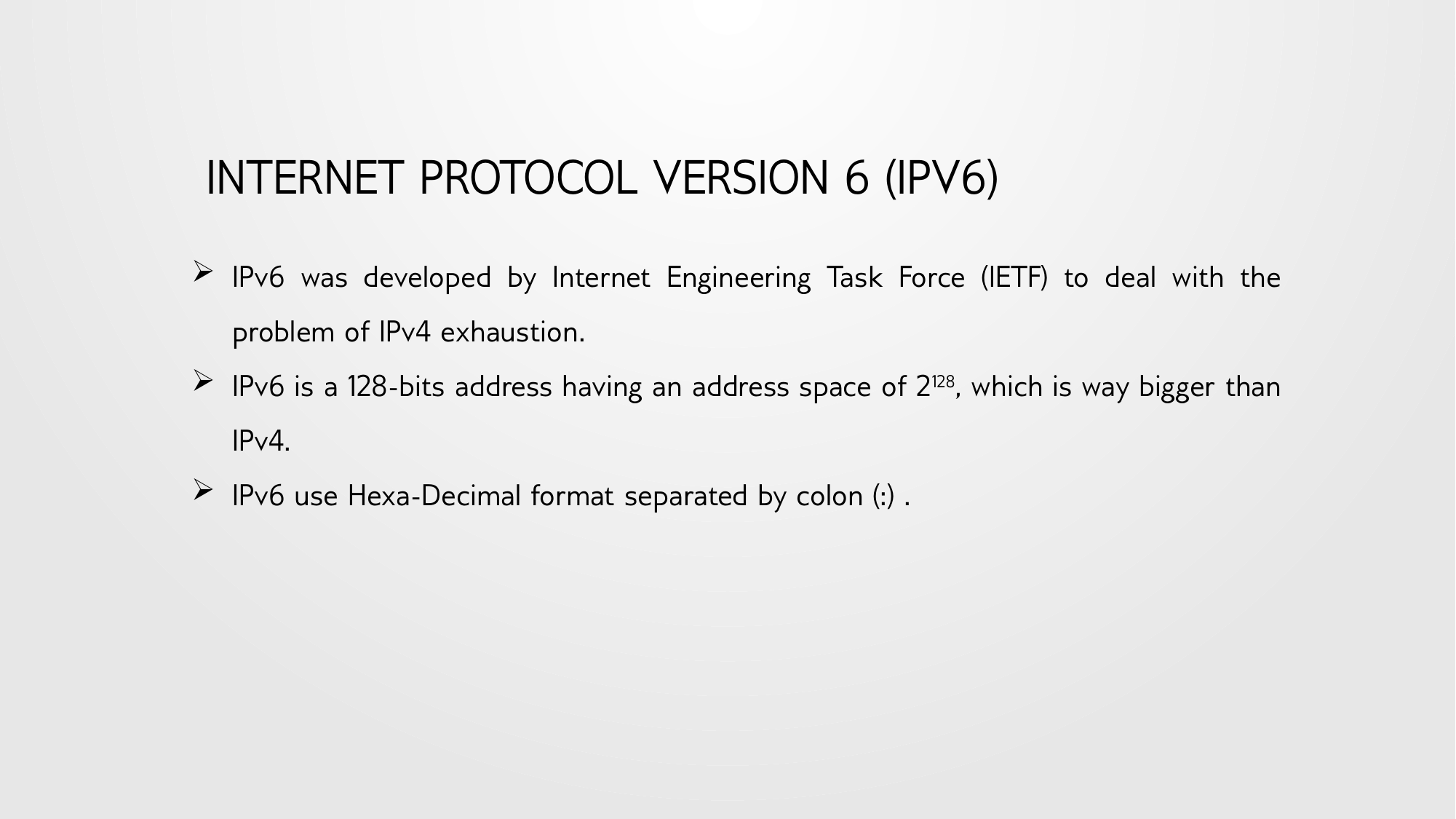

# Internet Protocol version 6 (IPv6)
IPv6 was developed by Internet Engineering Task Force (IETF) to deal with the problem of IPv4 exhaustion.
IPv6 is a 128-bits address having an address space of 2128, which is way bigger than IPv4.
IPv6 use Hexa-Decimal format separated by colon (:) .